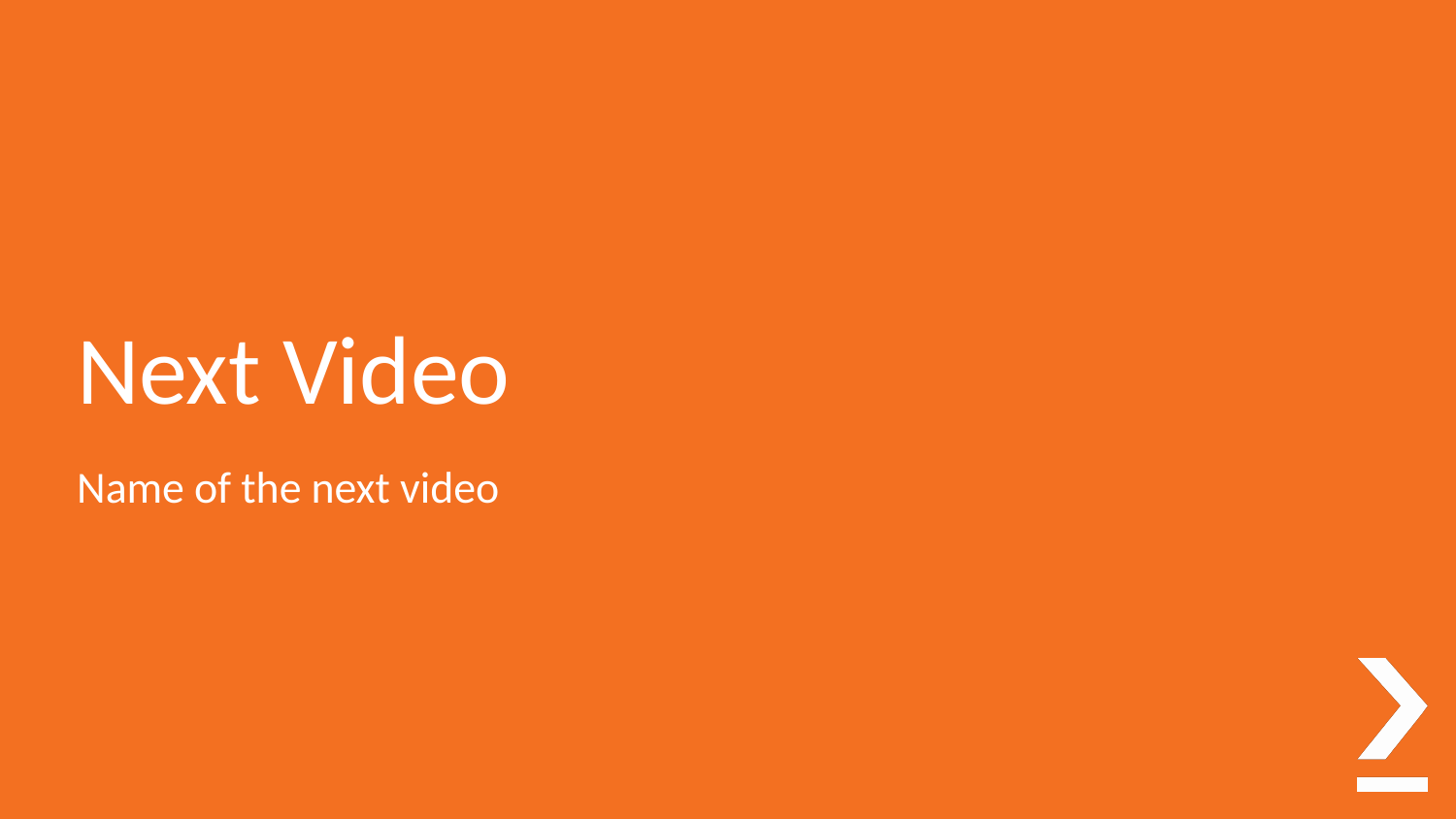

# Next Video
Name of the next video